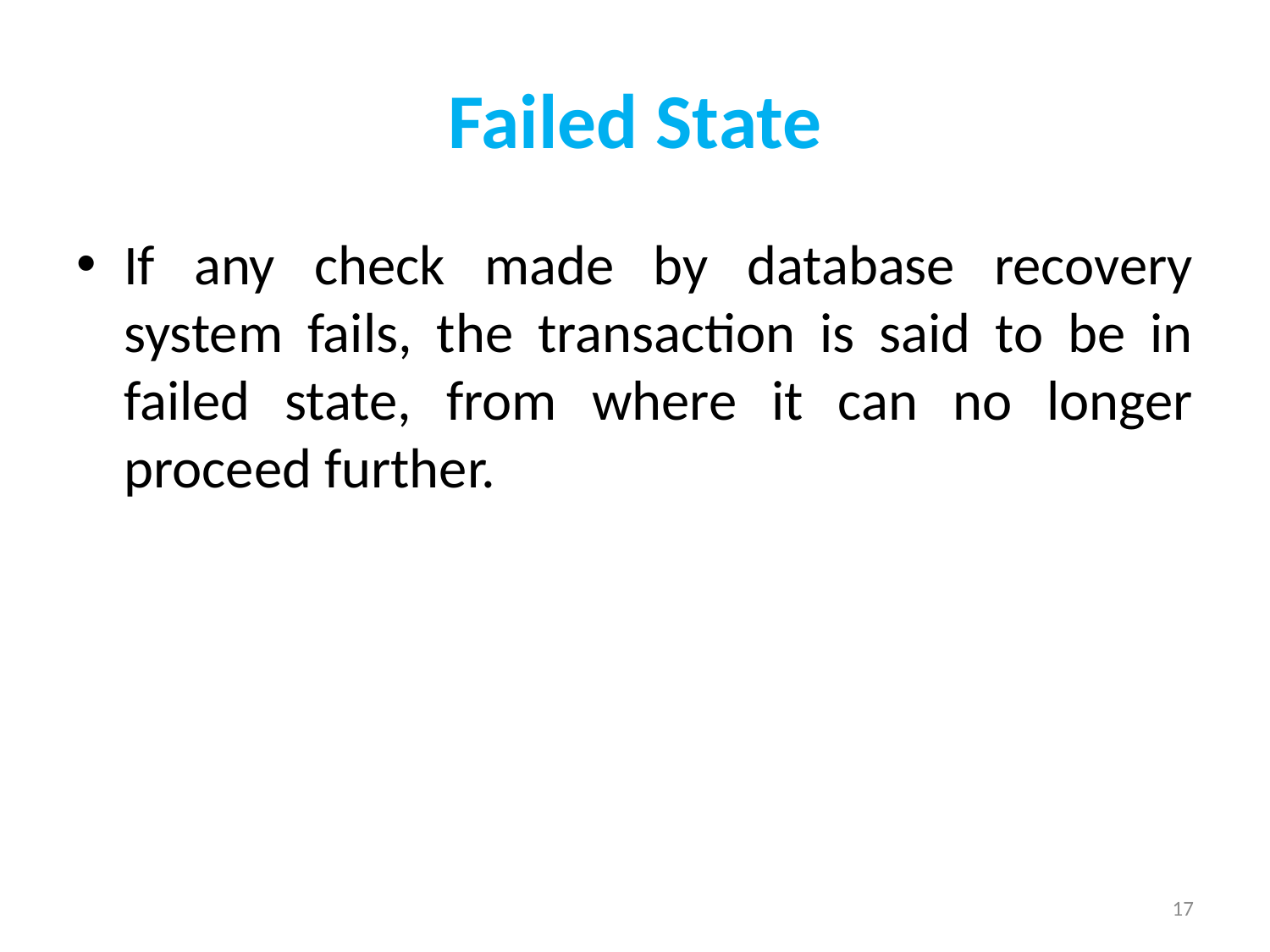

# Failed State
If any check made by database recovery system fails, the transaction is said to be in failed state, from where it can no longer proceed further.
17